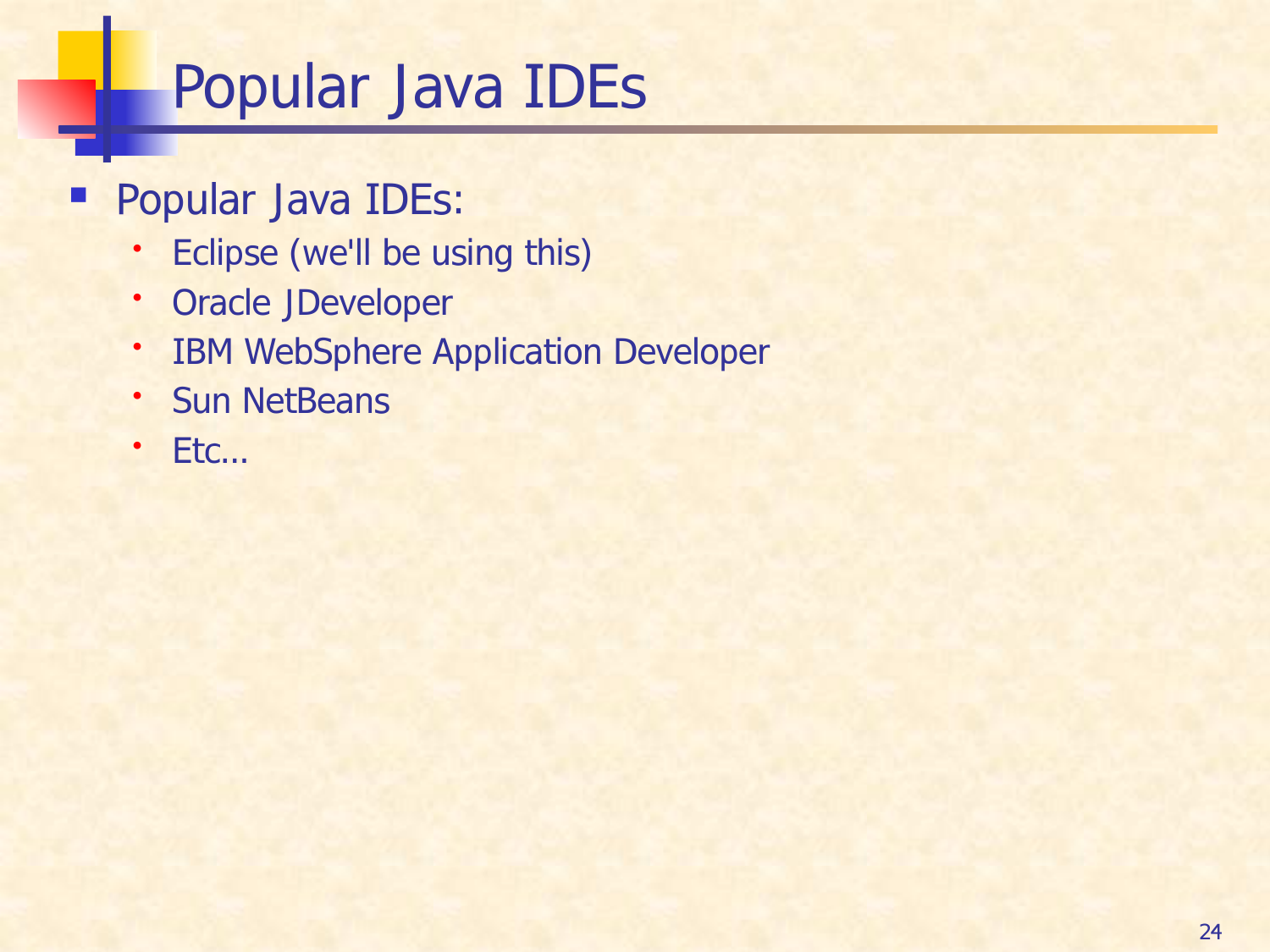

# Popular Java IDEs
Popular Java IDEs:
Eclipse (we'll be using this)
Oracle JDeveloper
IBM WebSphere Application Developer
Sun NetBeans
Etc…

24